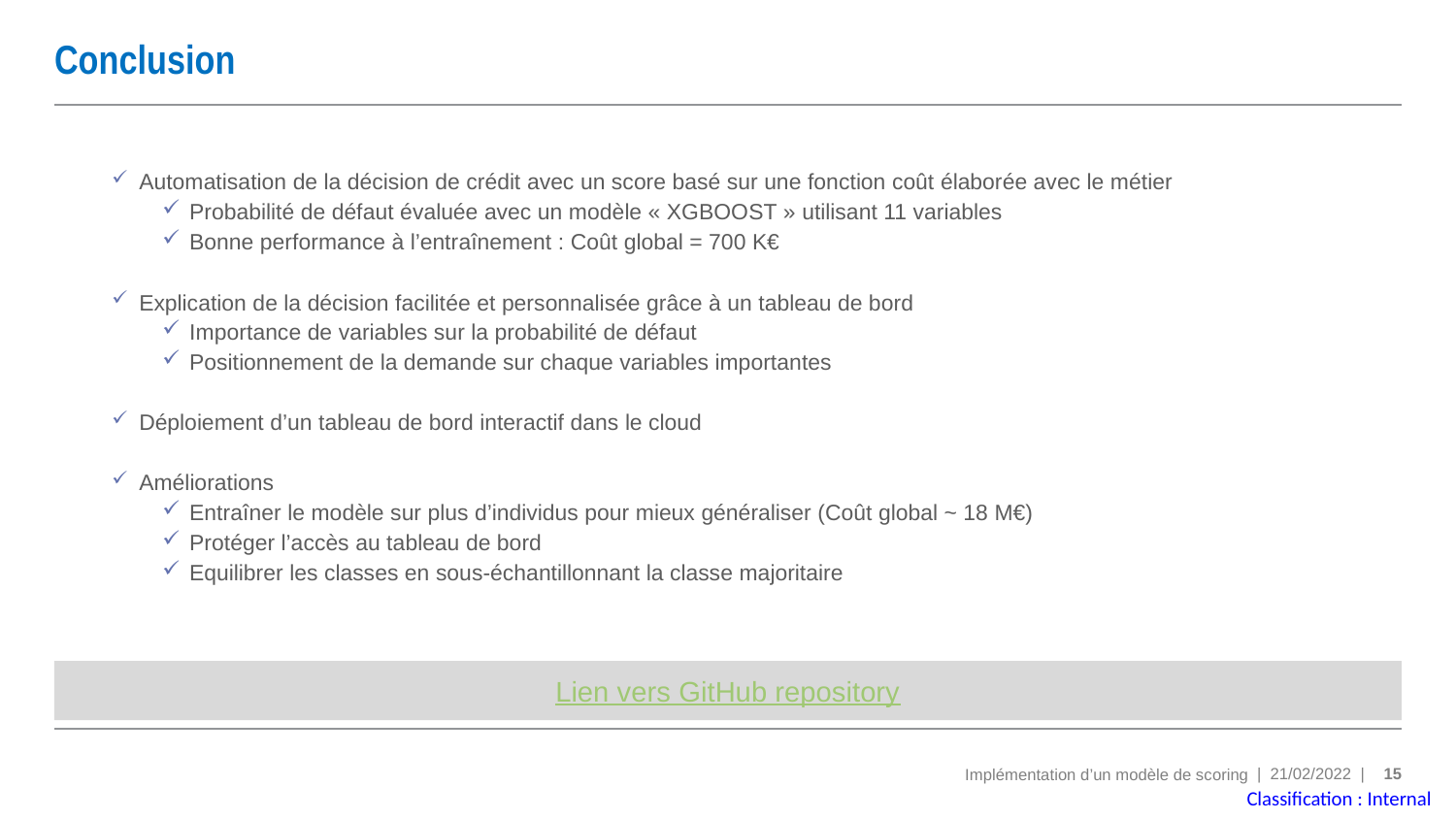

# Conclusion
Automatisation de la décision de crédit avec un score basé sur une fonction coût élaborée avec le métier
Probabilité de défaut évaluée avec un modèle « XGBOOST » utilisant 11 variables
Bonne performance à l’entraînement : Coût global = 700 K€

Explication de la décision facilitée et personnalisée grâce à un tableau de bord
Importance de variables sur la probabilité de défaut
Positionnement de la demande sur chaque variables importantes

Déploiement d’un tableau de bord interactif dans le cloud

Améliorations
Entraîner le modèle sur plus d’individus pour mieux généraliser (Coût global ~ 18 M€)
Protéger l’accès au tableau de bord
Equilibrer les classes en sous-échantillonnant la classe majoritaire

Lien vers GitHub repository